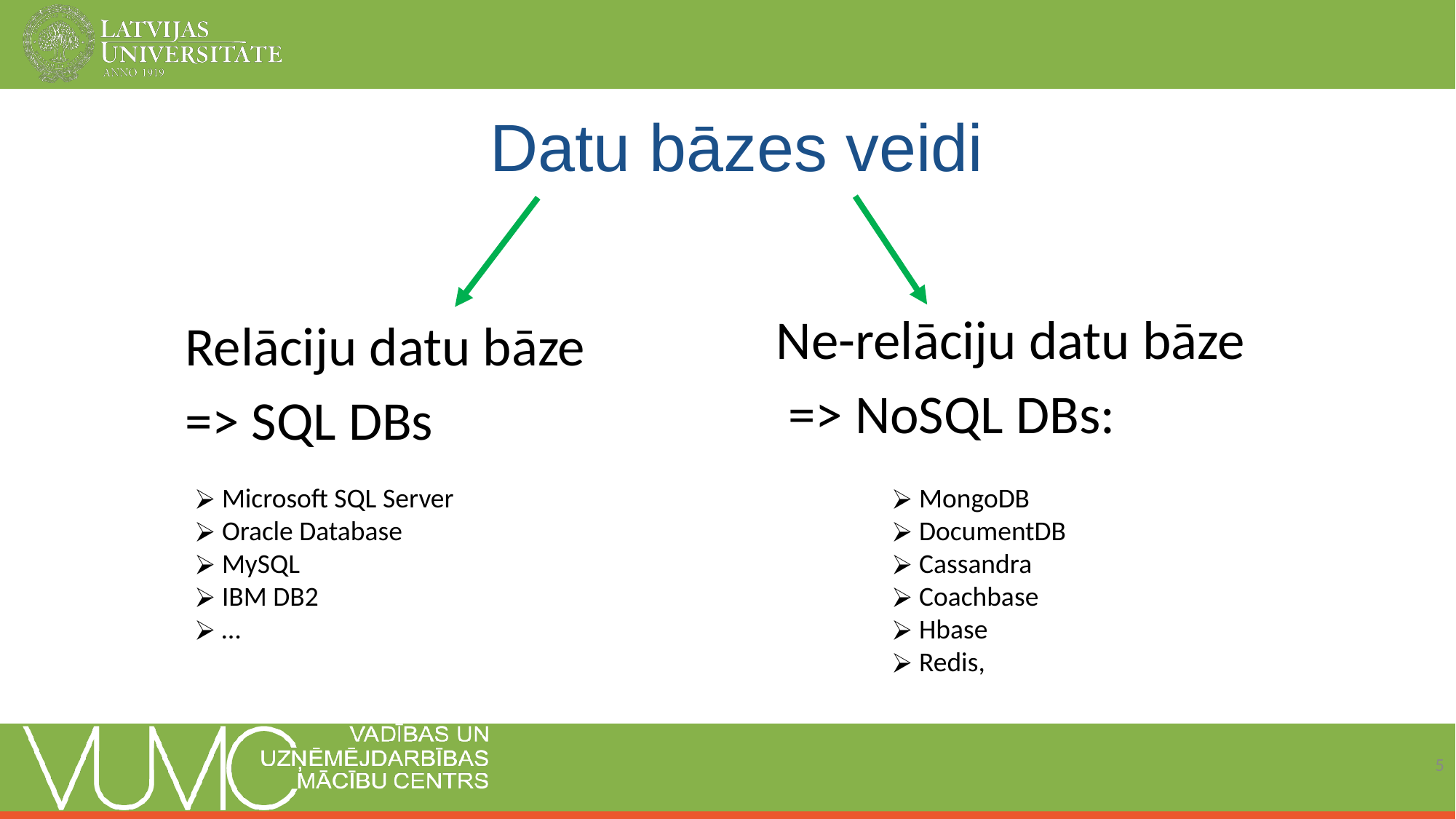

# Datu bāzes veidi

Ne-relāciju datu bāze
 => NoSQL DBs:
Relāciju datu bāze
=> SQL DBs
 Microsoft SQL Server
 Oracle Database
 MySQL
 IBM DB2
 …
 MongoDB
 DocumentDB
 Cassandra
 Coachbase
 Hbase
 Redis,

5